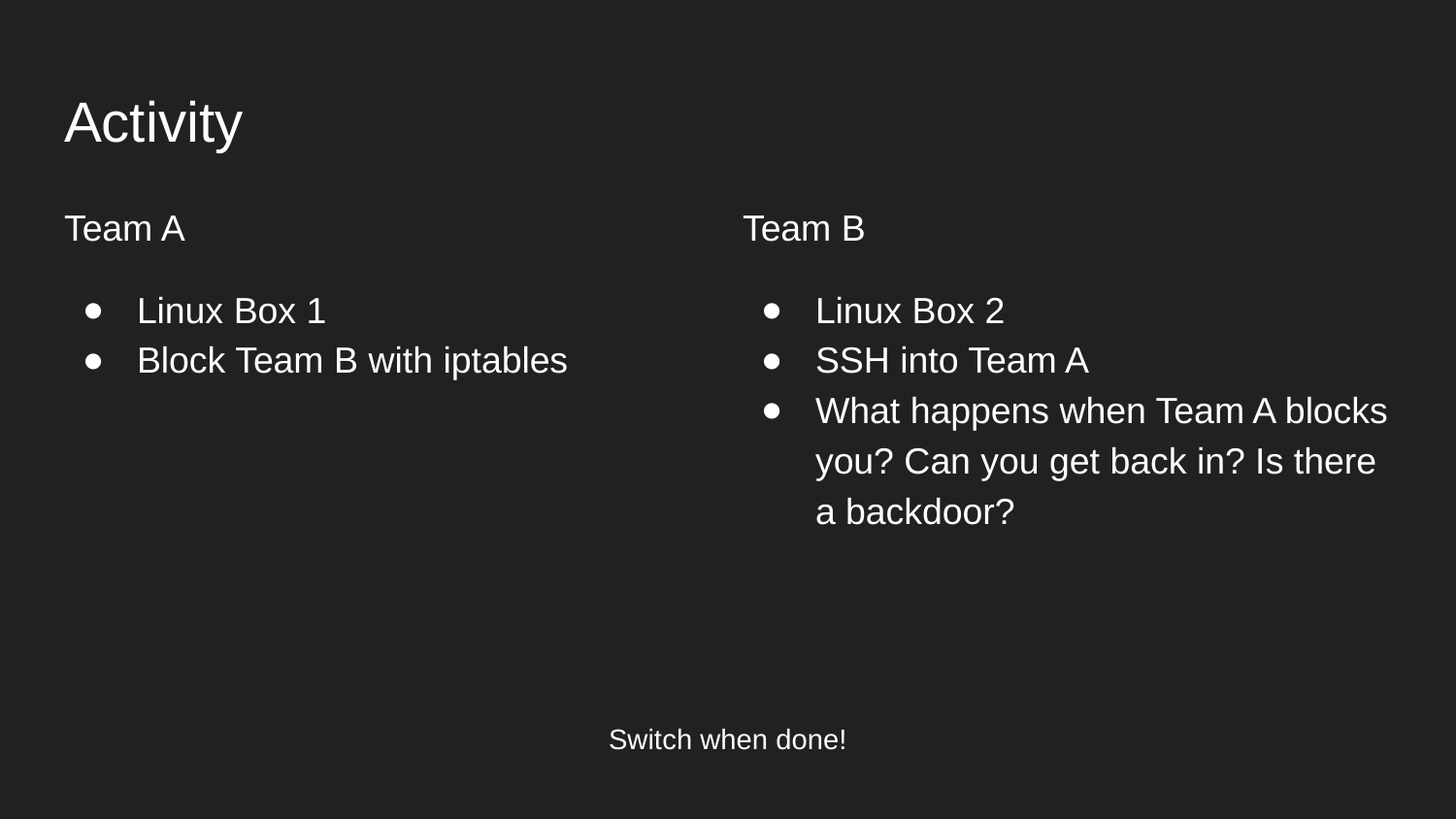

# Activity
Team A
Linux Box 1
Block Team B with iptables
Team B
Linux Box 2
SSH into Team A
What happens when Team A blocks you? Can you get back in? Is there a backdoor?
Switch when done!